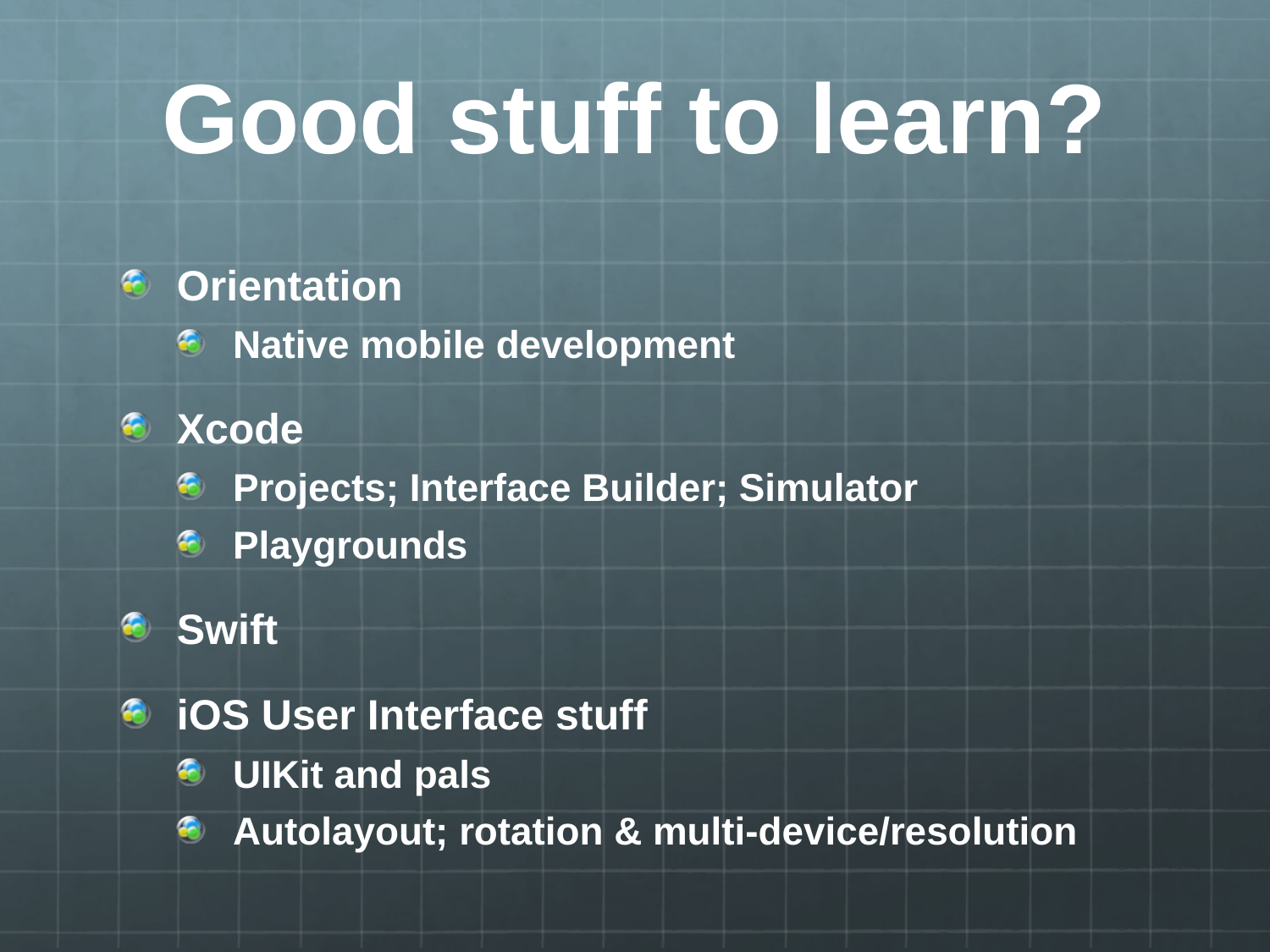

# Good stuff to learn?
Orientation
Native mobile development
Xcode
Projects; Interface Builder; Simulator
Playgrounds
Swift
iOS User Interface stuff
UIKit and pals
Autolayout; rotation & multi-device/resolution